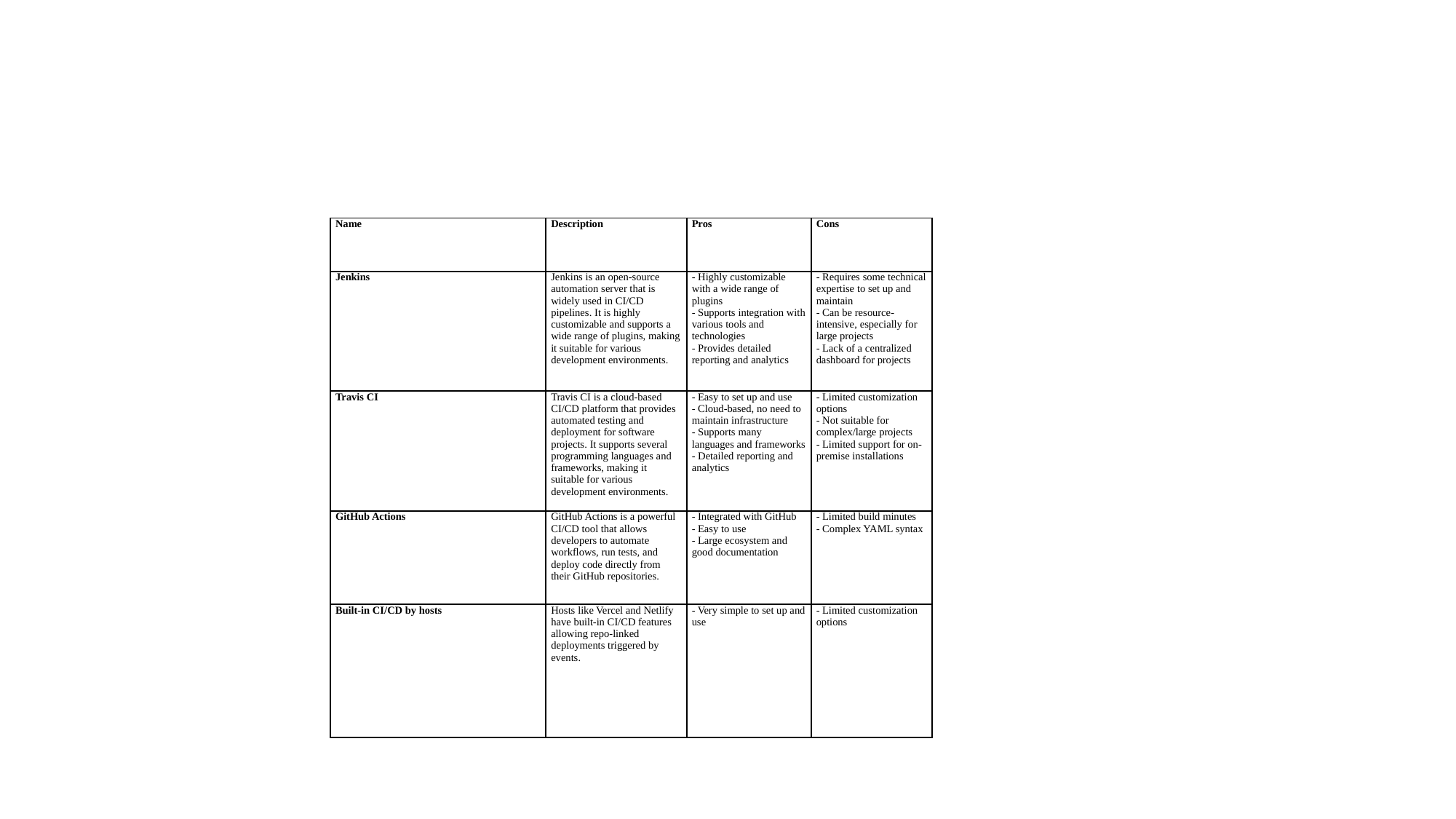

#
| Name | Description | Pros | Cons |
| --- | --- | --- | --- |
| Jenkins | Jenkins is an open-source automation server that is widely used in CI/CD pipelines. It is highly customizable and supports a wide range of plugins, making it suitable for various development environments. | - Highly customizable with a wide range of plugins - Supports integration with various tools and technologies - Provides detailed reporting and analytics | - Requires some technical expertise to set up and maintain - Can be resource-intensive, especially for large projects - Lack of a centralized dashboard for projects |
| Travis CI | Travis CI is a cloud-based CI/CD platform that provides automated testing and deployment for software projects. It supports several programming languages and frameworks, making it suitable for various development environments. | - Easy to set up and use - Cloud-based, no need to maintain infrastructure - Supports many languages and frameworks - Detailed reporting and analytics | - Limited customization options - Not suitable for complex/large projects - Limited support for on-premise installations |
| GitHub Actions | GitHub Actions is a powerful CI/CD tool that allows developers to automate workflows, run tests, and deploy code directly from their GitHub repositories. | - Integrated with GitHub - Easy to use - Large ecosystem and good documentation | - Limited build minutes - Complex YAML syntax |
| Built-in CI/CD by hosts | Hosts like Vercel and Netlify have built-in CI/CD features allowing repo-linked deployments triggered by events. | - Very simple to set up and use | - Limited customization options |